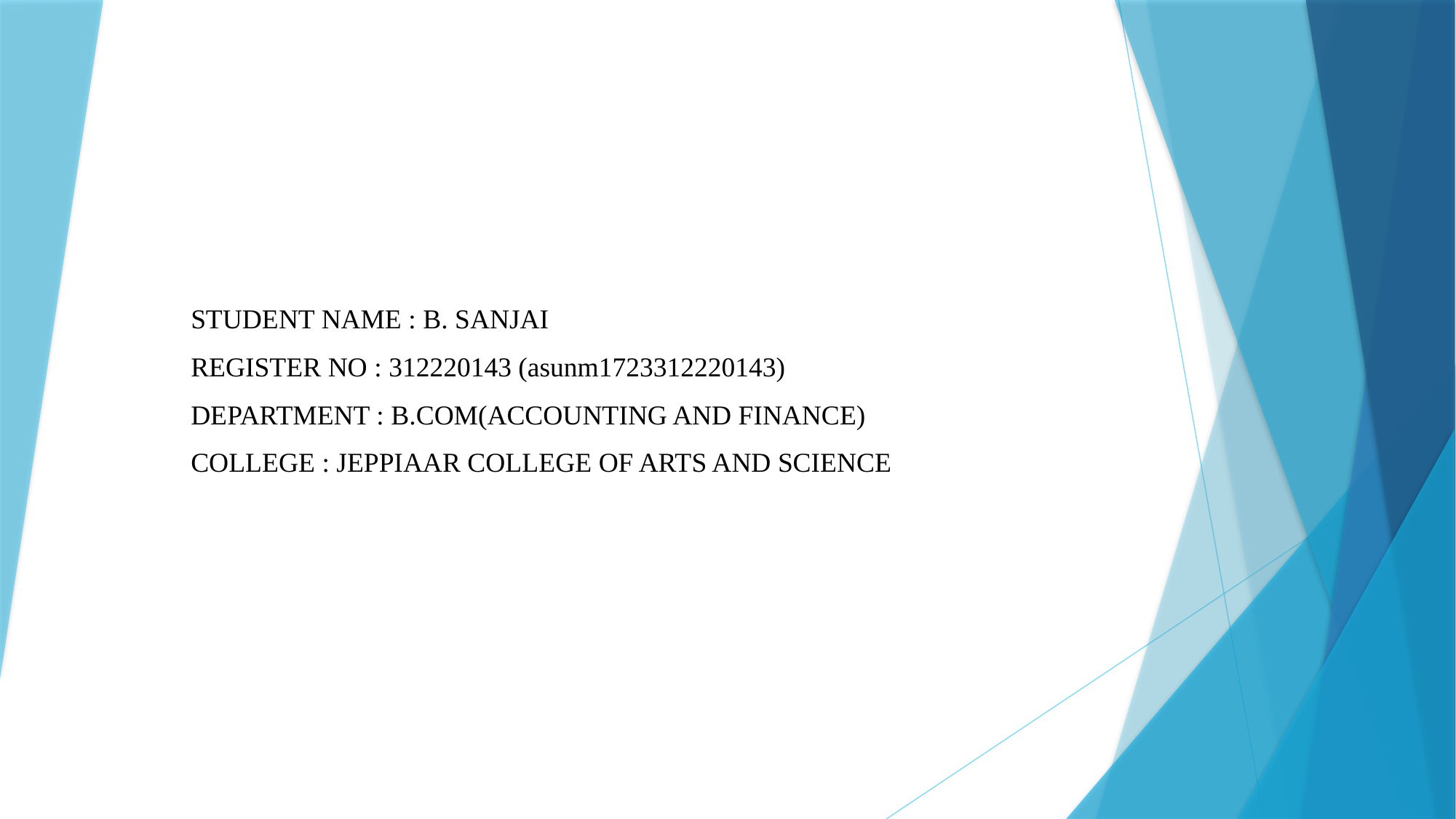

STUDENT NAME : B. SANJAI
REGISTER NO : 312220143 (asunm1723312220143)
DEPARTMENT : B.COM(ACCOUNTING AND FINANCE)
COLLEGE : JEPPIAAR COLLEGE OF ARTS AND SCIENCE